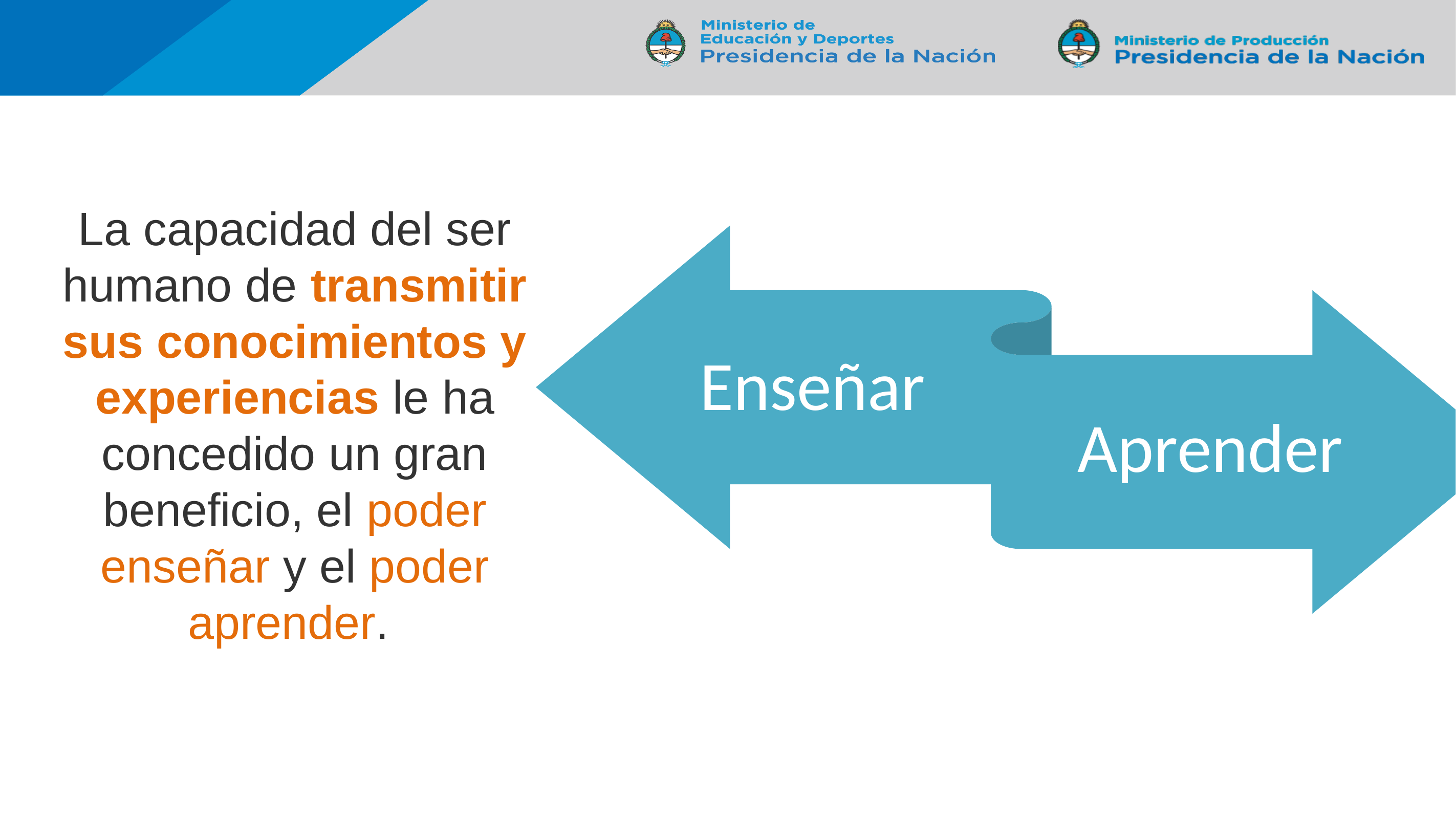

Enseñar
Aprender
# La capacidad del ser humano de transmitir sus conocimientos y experiencias le ha concedido un gran beneficio, el poder enseñar y el poder aprender.